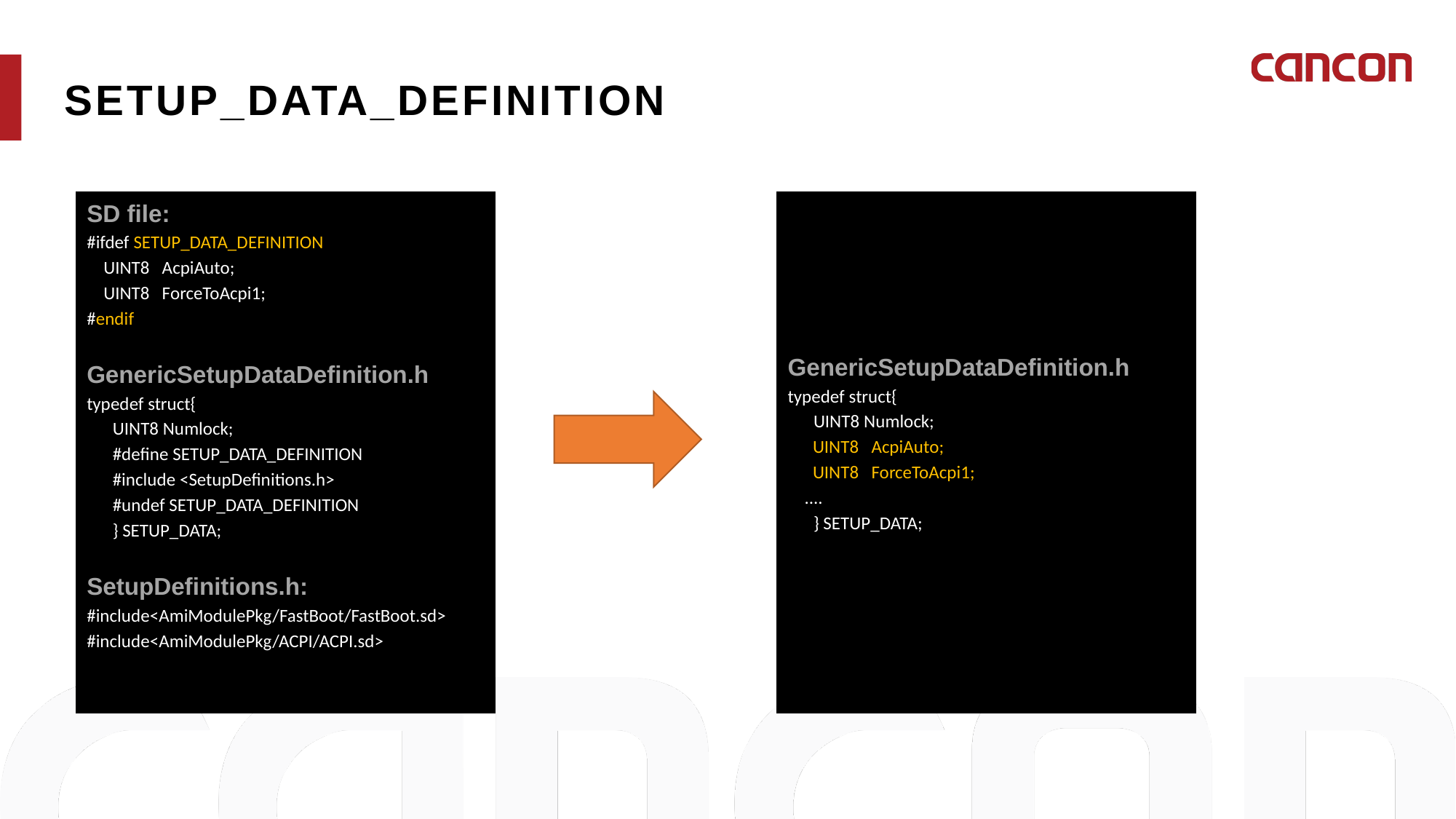

SETUP_DATA_DEFINITION

GenericSetupDataDefinition.h
typedef struct{
 UINT8 Numlock;
      UINT8   AcpiAuto;
      UINT8   ForceToAcpi1;
    ....
 } SETUP_DATA;

SD file:
#ifdef SETUP_DATA_DEFINITION
    UINT8   AcpiAuto;
    UINT8   ForceToAcpi1;
#endif

GenericSetupDataDefinition.h
typedef struct{
 UINT8 Numlock;
 #define SETUP_DATA_DEFINITION
 #include <SetupDefinitions.h>
 #undef SETUP_DATA_DEFINITION
 } SETUP_DATA;

SetupDefinitions.h:
#include<AmiModulePkg/FastBoot/FastBoot.sd>
#include<AmiModulePkg/ACPI/ACPI.sd>